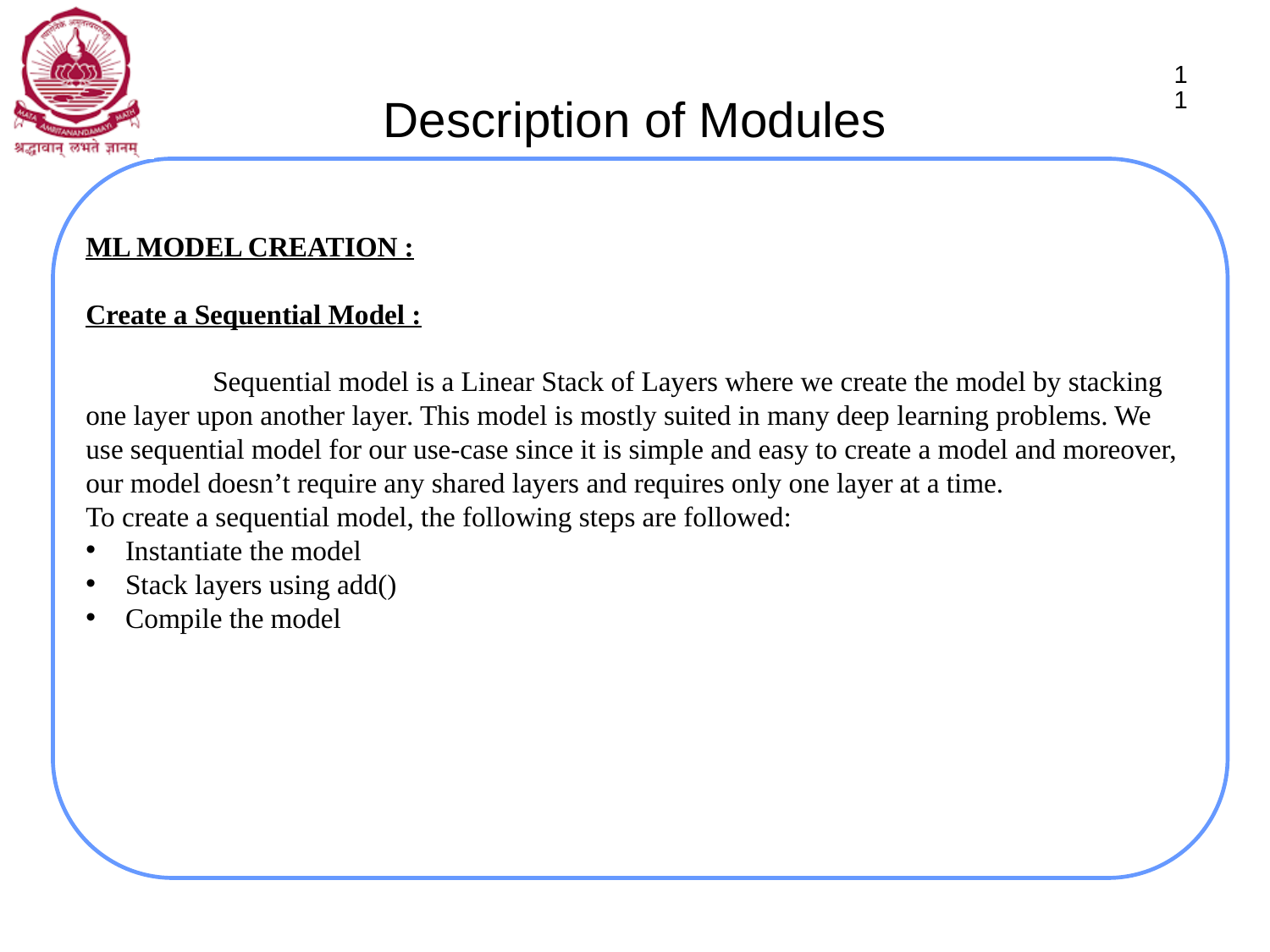

# Description of Modules
11
ML MODEL CREATION :

Create a Sequential Model :

	Sequential model is a Linear Stack of Layers where we create the model by stacking one layer upon another layer. This model is mostly suited in many deep learning problems. We use sequential model for our use-case since it is simple and easy to create a model and moreover, our model doesn’t require any shared layers and requires only one layer at a time.
To create a sequential model, the following steps are followed:
Instantiate the model
Stack layers using add()
Compile the model